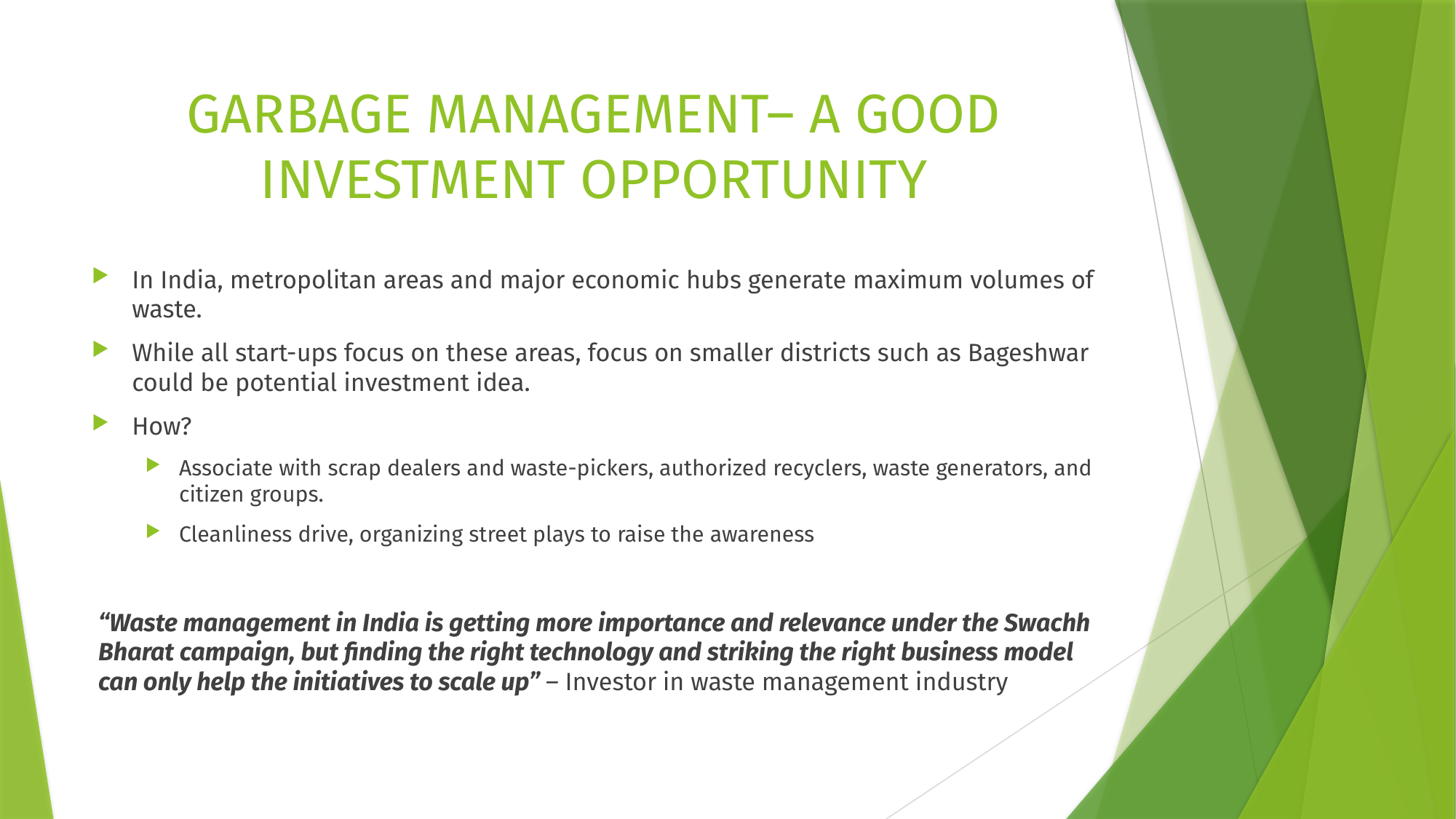

# GARBAGE MANAGEMENT– A GOOD INVESTMENT OPPORTUNITY
In India, metropolitan areas and major economic hubs generate maximum volumes of waste.
While all start-ups focus on these areas, focus on smaller districts such as Bageshwar could be potential investment idea.
How?
Associate with scrap dealers and waste-pickers, authorized recyclers, waste generators, and citizen groups.
Cleanliness drive, organizing street plays to raise the awareness

“Waste management in India is getting more importance and relevance under the Swachh Bharat campaign, but finding the right technology and striking the right business model can only help the initiatives to scale up” – Investor in waste management industry